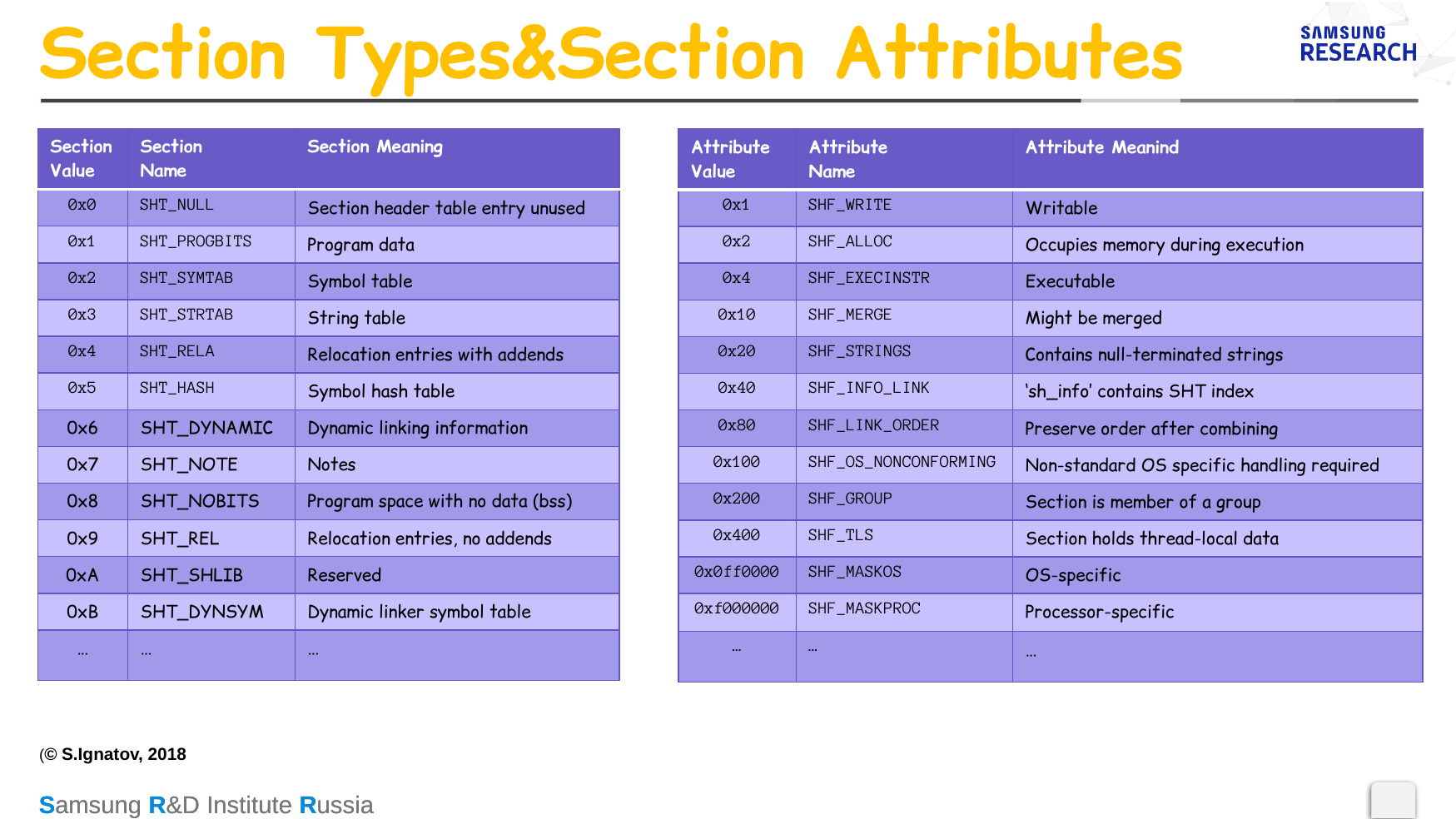

# Section Types&Section Attributes
| Section Value | Section Name | Section Meaning |
| --- | --- | --- |
| 0x0 | SHT\_NULL | Section header table entry unused |
| 0x1 | SHT\_PROGBITS | Program data |
| 0x2 | SHT\_SYMTAB | Symbol table |
| 0x3 | SHT\_STRTAB | String table |
| 0x4 | SHT\_RELA | Relocation entries with addends |
| 0x5 | SHT\_HASH | Symbol hash table |
| 0x6 | SHT\_DYNAMIC | Dynamic linking information |
| 0x7 | SHT\_NOTE | Notes |
| 0x8 | SHT\_NOBITS | Program space with no data (bss) |
| 0x9 | SHT\_REL | Relocation entries, no addends |
| 0xA | SHT\_SHLIB | Reserved |
| 0xB | SHT\_DYNSYM | Dynamic linker symbol table |
| … | … | … |
| Attribute Value | Attribute Name | Attribute Meanind |
| --- | --- | --- |
| 0x1 | SHF\_WRITE | Writable |
| 0x2 | SHF\_ALLOC | Occupies memory during execution |
| 0x4 | SHF\_EXECINSTR | Executable |
| 0x10 | SHF\_MERGE | Might be merged |
| 0x20 | SHF\_STRINGS | Contains null-terminated strings |
| 0x40 | SHF\_INFO\_LINK | ‘sh\_info’ contains SHT index |
| 0x80 | SHF\_LINK\_ORDER | Preserve order after combining |
| 0x100 | SHF\_OS\_NONCONFORMING | Non-standard OS specific handling required |
| 0x200 | SHF\_GROUP | Section is member of a group |
| 0x400 | SHF\_TLS | Section holds thread-local data |
| 0x0ff0000 | SHF\_MASKOS | OS-specific |
| 0xf000000 | SHF\_MASKPROC | Processor-specific |
| … | … | … |
(© S.Ignatov, 2018